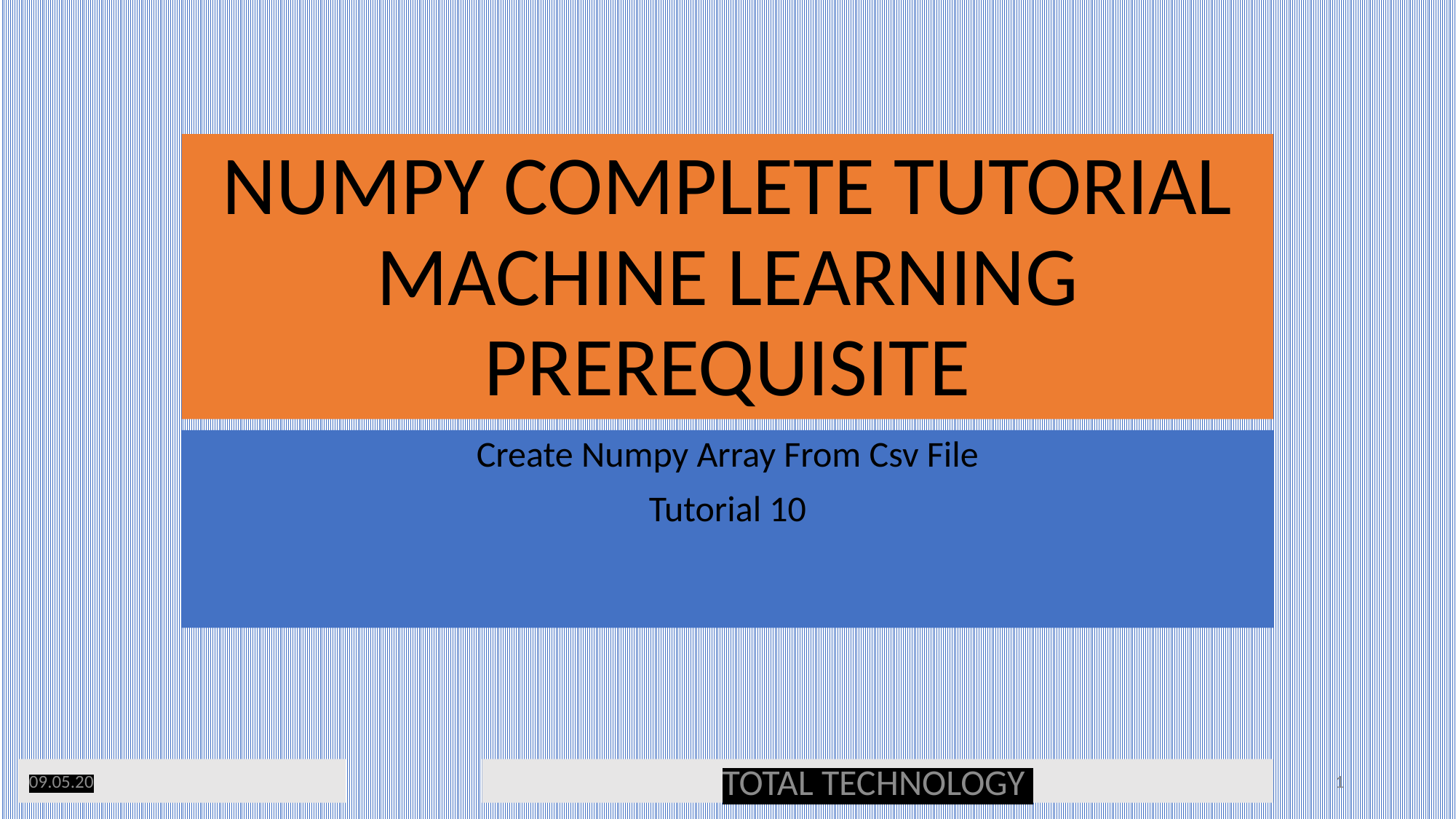

# NUMPY COMPLETE TUTORIAL MACHINE LEARNING PREREQUISITE
Create Numpy Array From Csv File
Tutorial 10

09.05.20
TOTAL TECHNOLOGY
1